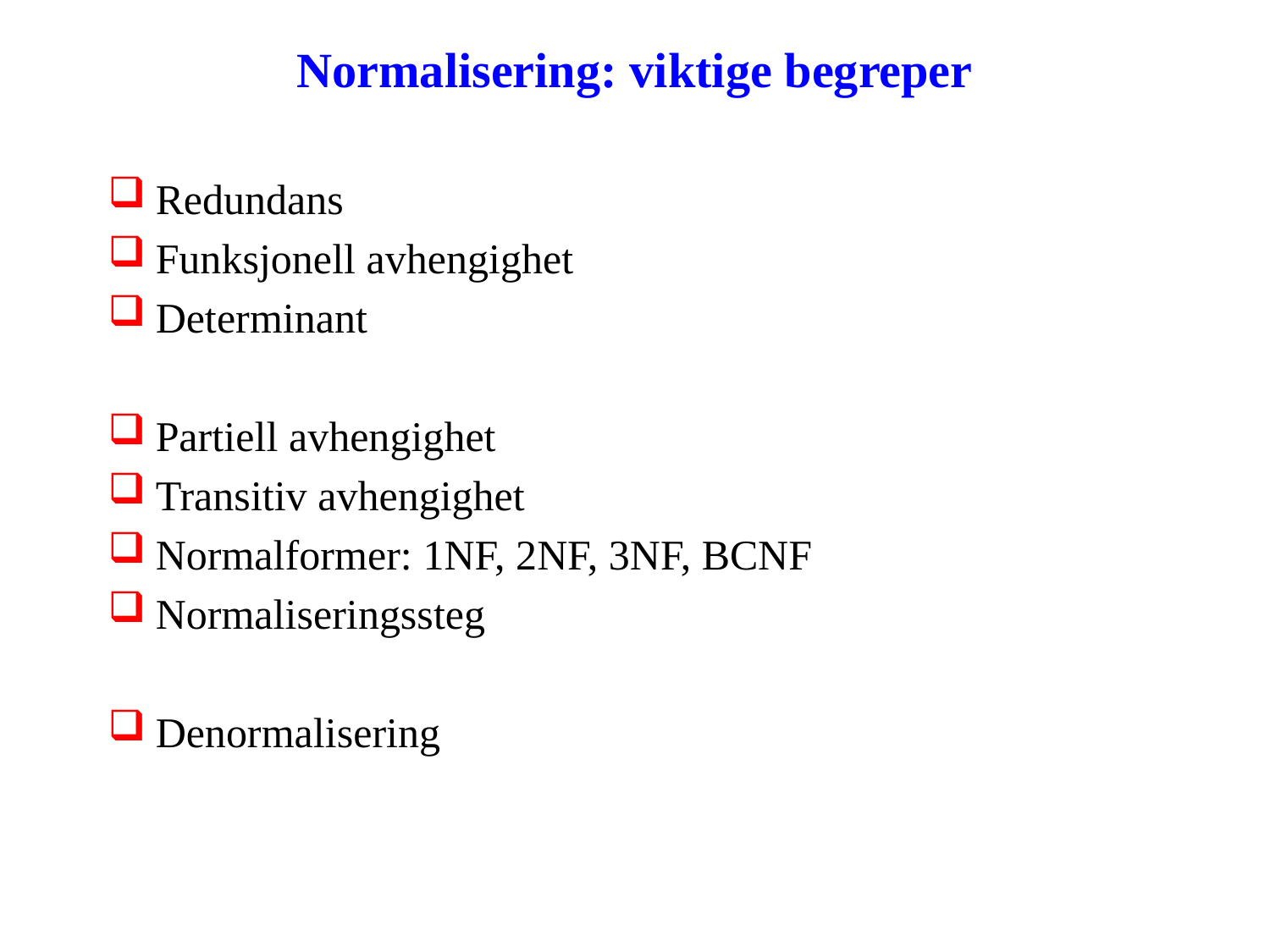

# Normalisering: viktige begreper
Redundans
Funksjonell avhengighet
Determinant

Partiell avhengighet
Transitiv avhengighet
Normalformer: 1NF, 2NF, 3NF, BCNF
Normaliseringssteg

Denormalisering